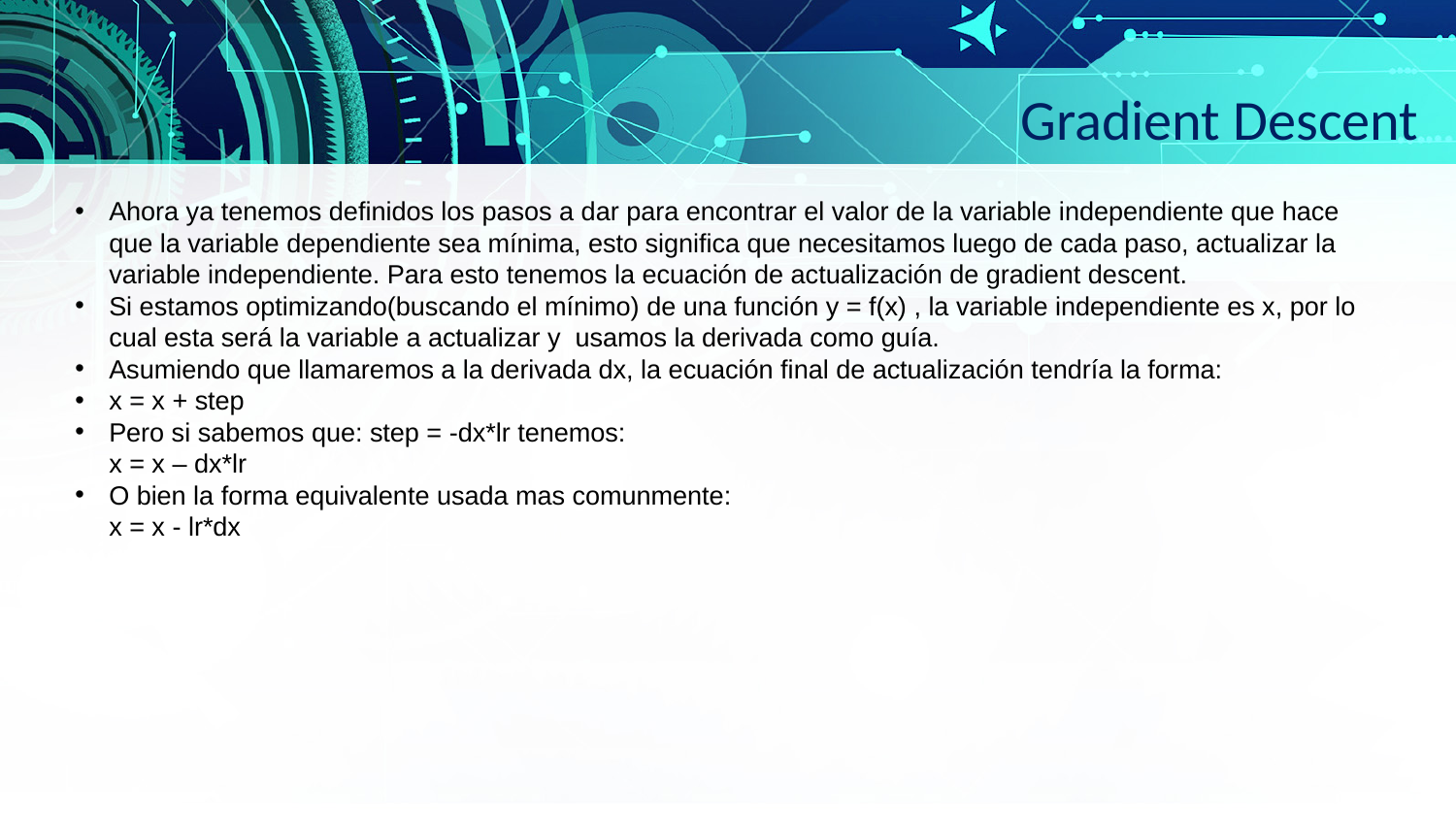

Gradient Descent
Ahora ya tenemos definidos los pasos a dar para encontrar el valor de la variable independiente que hace que la variable dependiente sea mínima, esto significa que necesitamos luego de cada paso, actualizar la variable independiente. Para esto tenemos la ecuación de actualización de gradient descent.
Si estamos optimizando(buscando el mínimo) de una función y = f(x) , la variable independiente es x, por lo cual esta será la variable a actualizar y  usamos la derivada como guía.
Asumiendo que llamaremos a la derivada dx, la ecuación final de actualización tendría la forma:
x = x + step
Pero si sabemos que: step = -dx*lr tenemos:
x = x – dx*lr
O bien la forma equivalente usada mas comunmente:
x = x - lr*dx